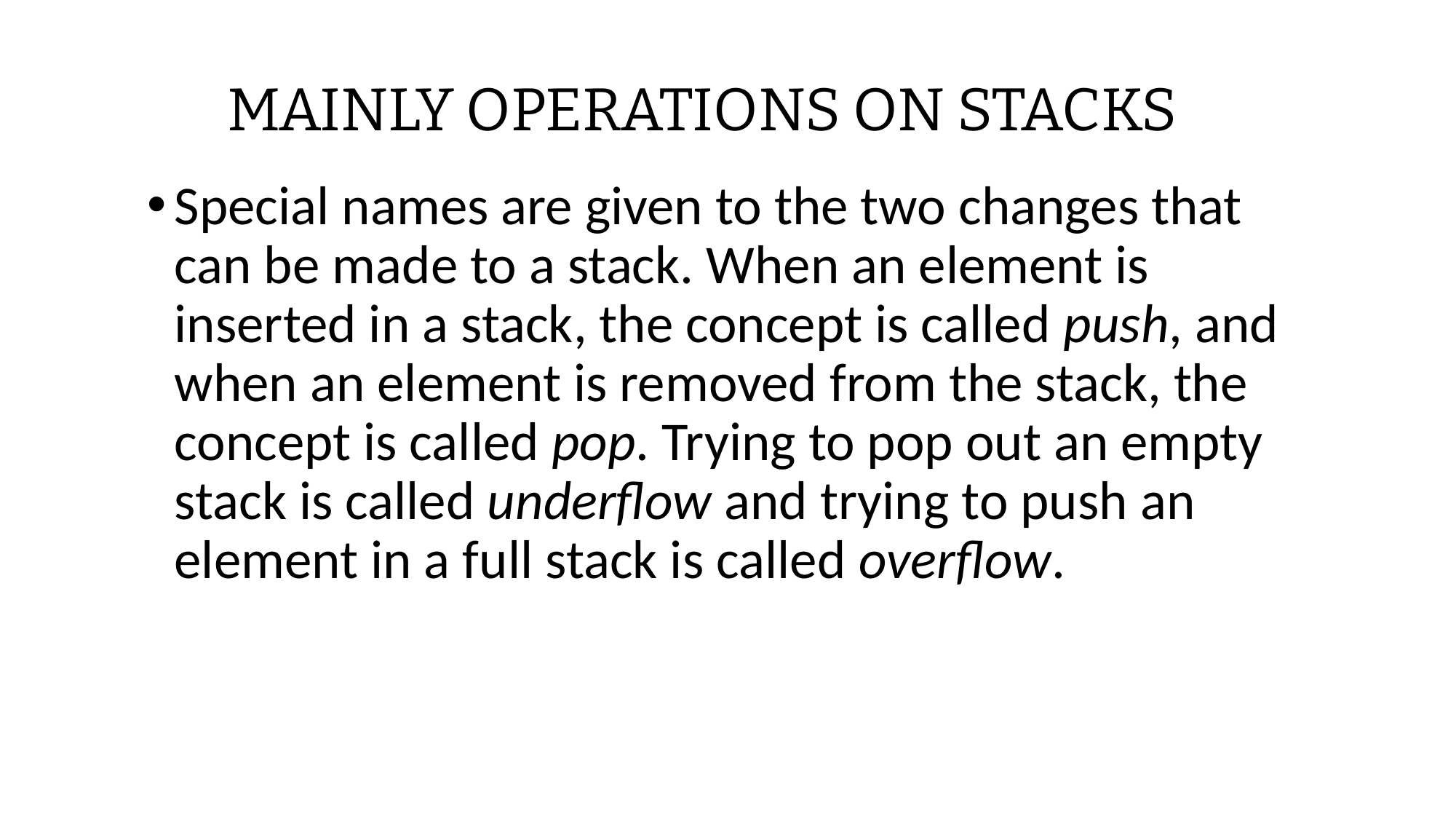

# MAINLY OPERATIONS ON STACKS
Special names are given to the two changes that can be made to a stack. When an element is inserted in a stack, the concept is called push, and when an element is removed from the stack, the concept is called pop. Trying to pop out an empty stack is called underflow and trying to push an element in a full stack is called overflow.